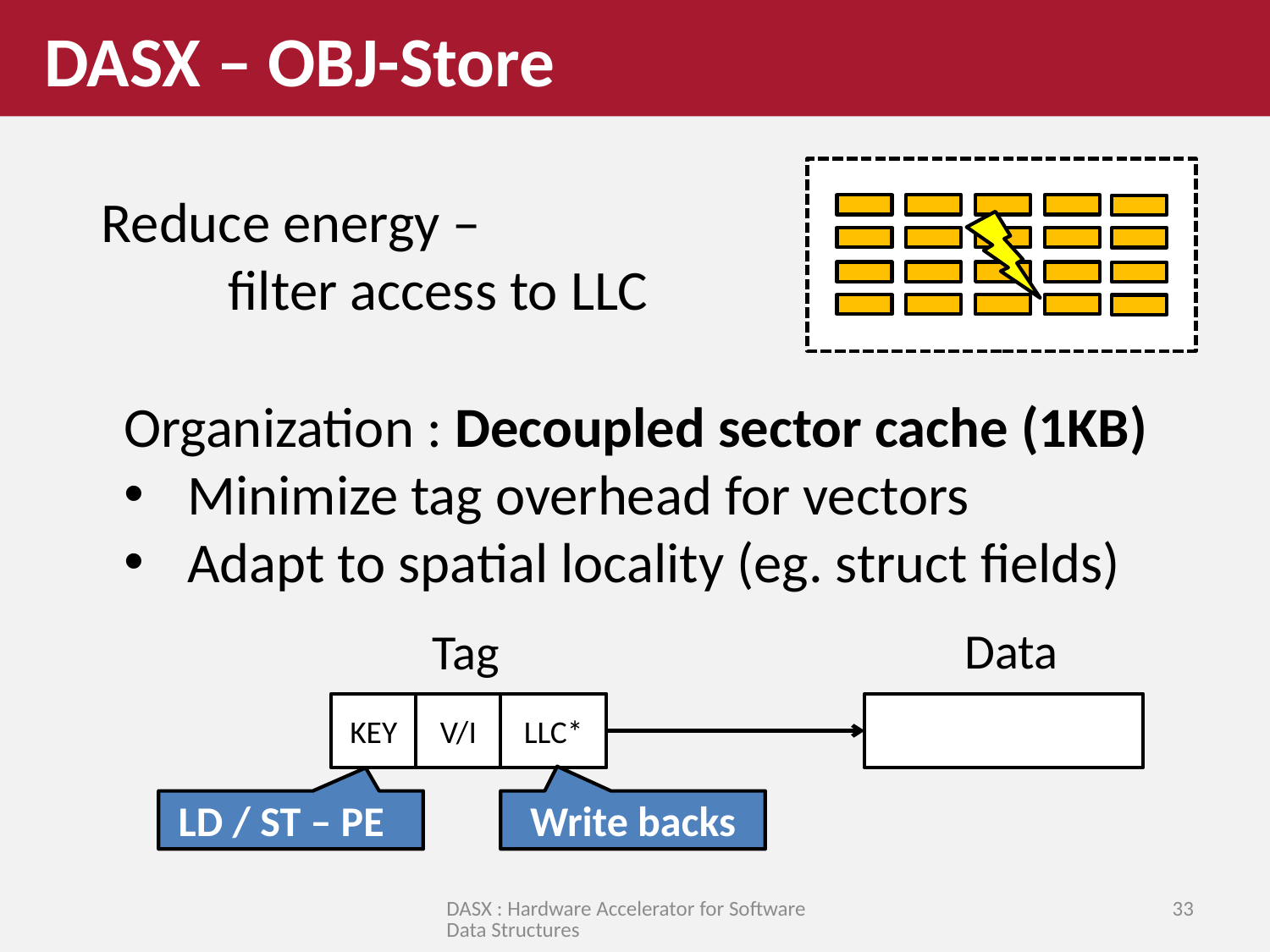

DASX – OBJ-Store

Reduce energy –
	filter access to LLC
Organization : Decoupled sector cache (1KB)
Minimize tag overhead for vectors
Adapt to spatial locality (eg. struct fields)
Data
Tag
KEY
V/I
LLC*

LD / ST – PE
Write backs
DASX : Hardware Accelerator for Software Data Structures
33